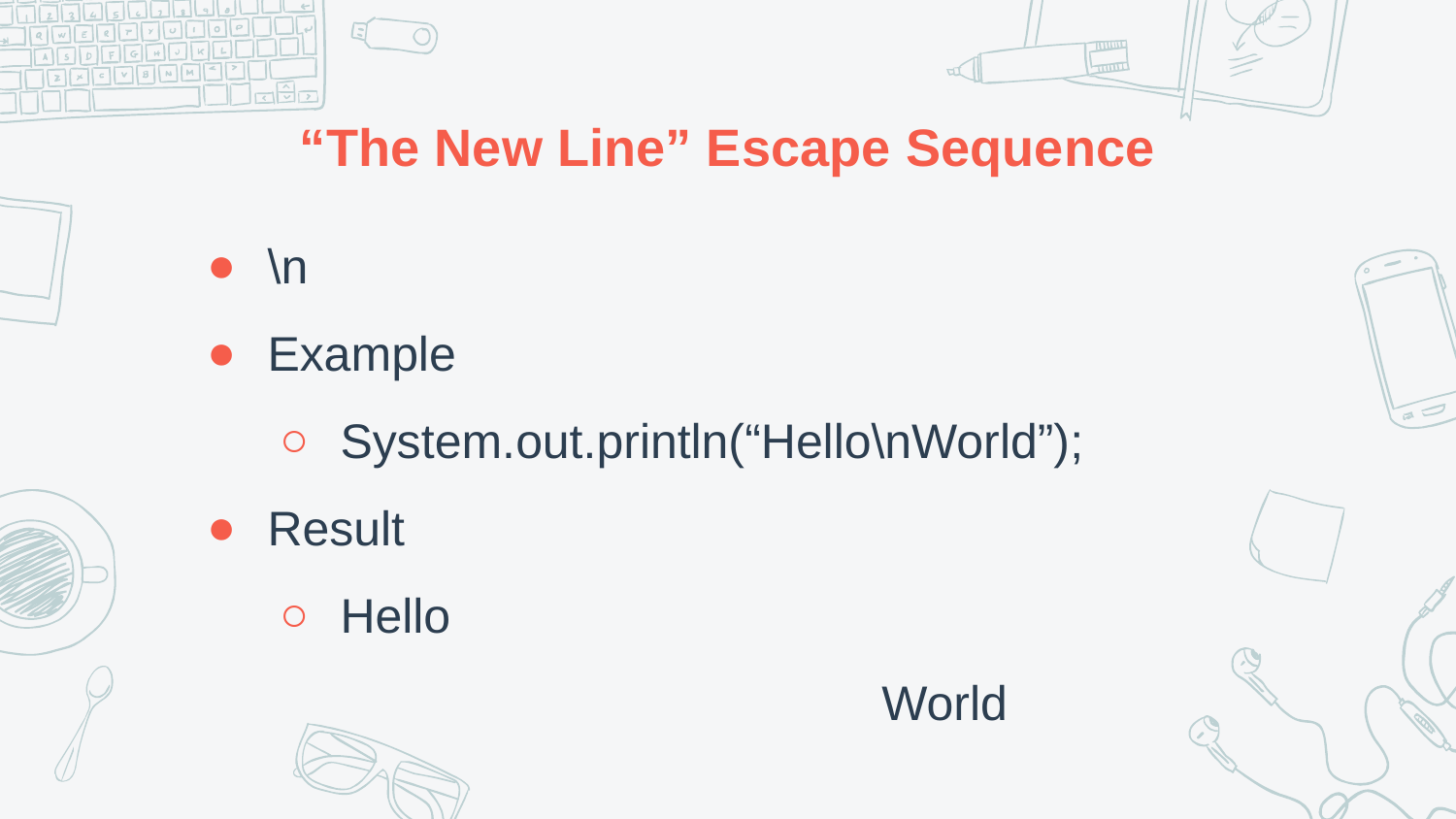

# “The New Line” Escape Sequence
\n
Example
System.out.println(“Hello\nWorld”);
Result
Hello                                                                                                    World